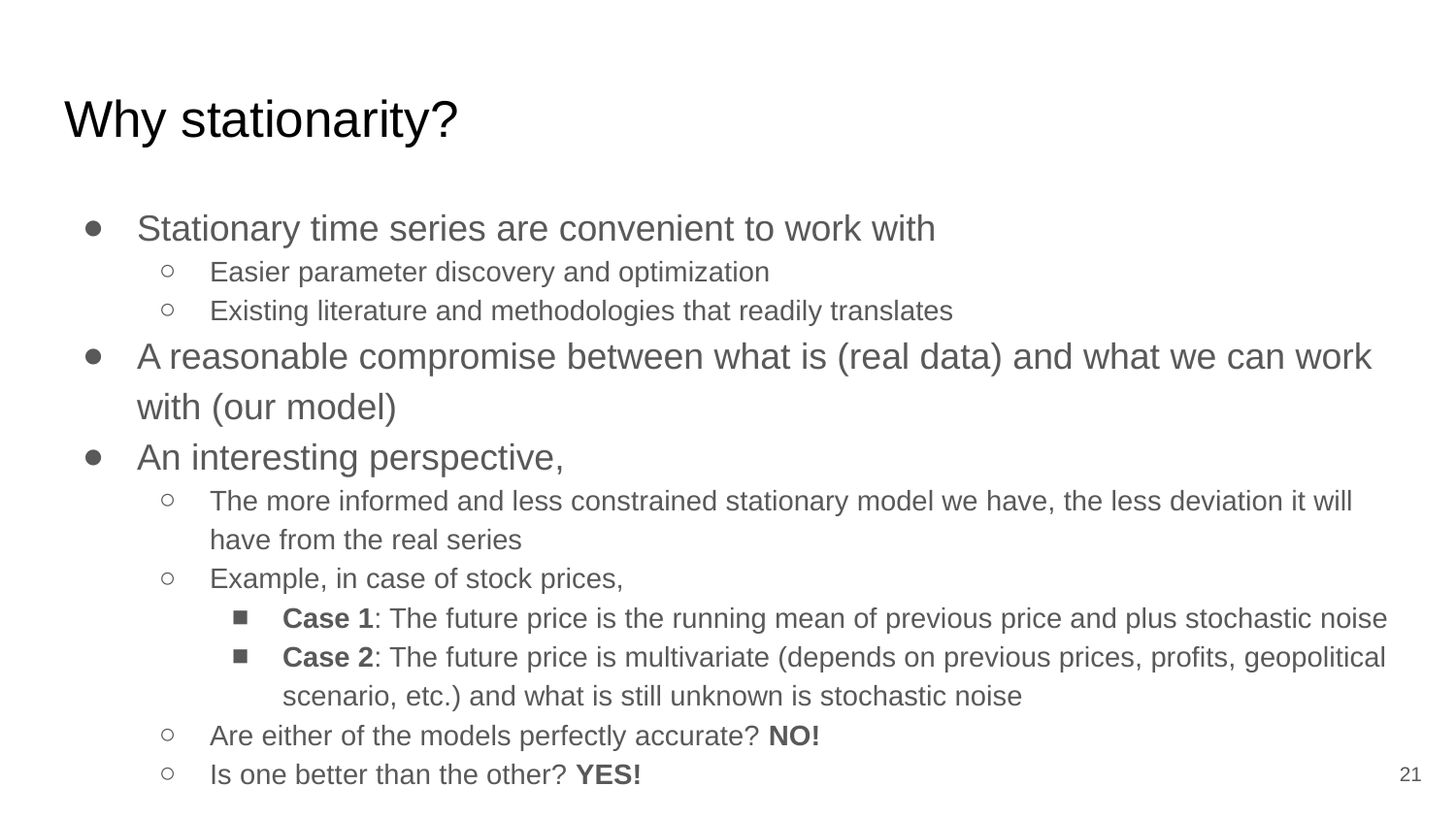

# Why stationarity?
Stationary time series are convenient to work with
Easier parameter discovery and optimization
Existing literature and methodologies that readily translates
A reasonable compromise between what is (real data) and what we can work with (our model)
An interesting perspective,
The more informed and less constrained stationary model we have, the less deviation it will have from the real series
Example, in case of stock prices,
Case 1: The future price is the running mean of previous price and plus stochastic noise
Case 2: The future price is multivariate (depends on previous prices, profits, geopolitical scenario, etc.) and what is still unknown is stochastic noise
Are either of the models perfectly accurate? NO!
Is one better than the other? YES!
21